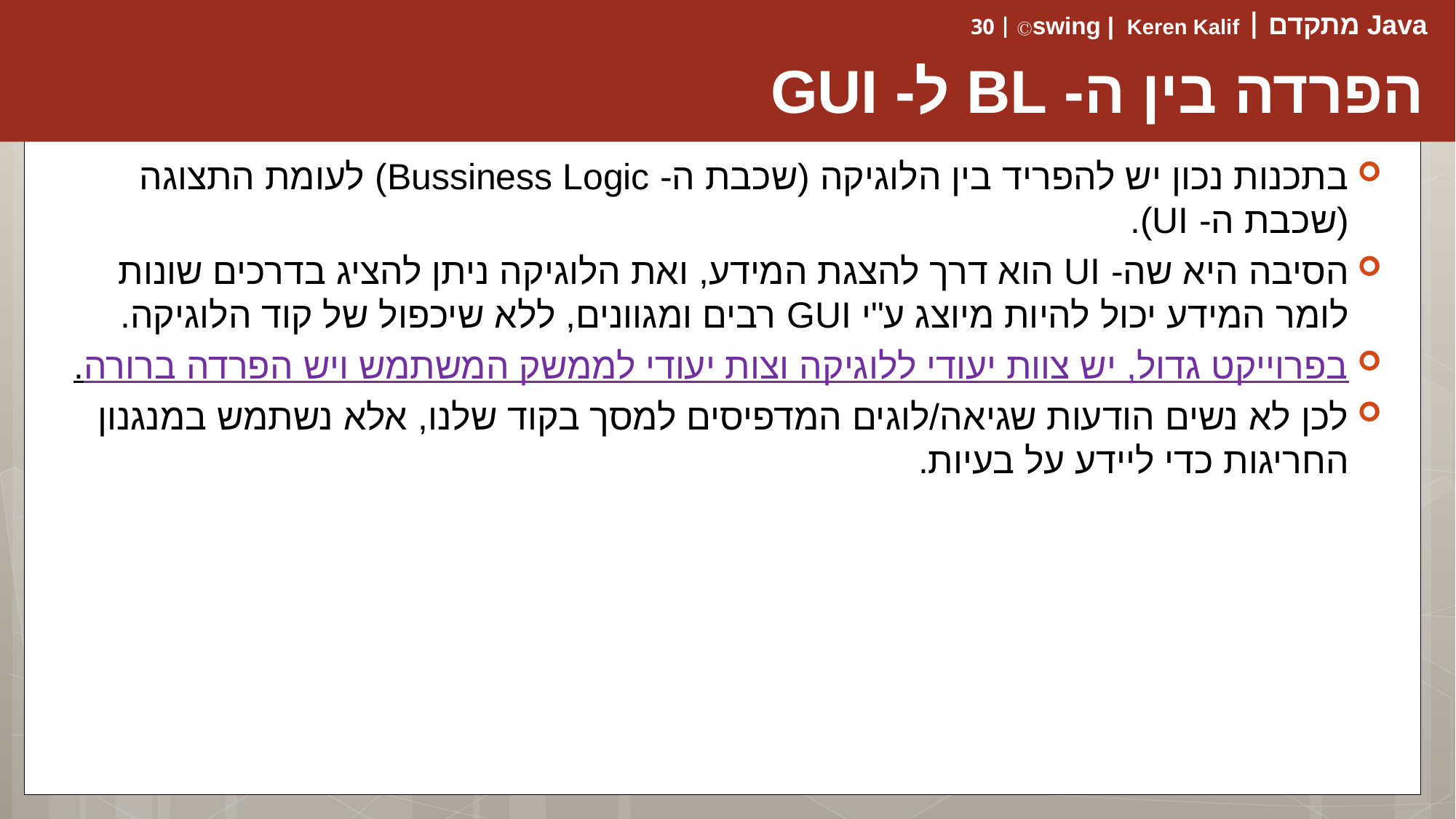

# הפרדה בין ה- BL ל- GUI
בתכנות נכון יש להפריד בין הלוגיקה (שכבת ה- Bussiness Logic) לעומת התצוגה (שכבת ה- UI).
הסיבה היא שה- UI הוא דרך להצגת המידע, ואת הלוגיקה ניתן להציג בדרכים שונות לומר המידע יכול להיות מיוצג ע"י GUI רבים ומגוונים, ללא שיכפול של קוד הלוגיקה.
בפרוייקט גדול, יש צוות יעודי ללוגיקה וצות יעודי לממשק המשתמש ויש הפרדה ברורה.
לכן לא נשים הודעות שגיאה/לוגים המדפיסים למסך בקוד שלנו, אלא נשתמש במנגנון החריגות כדי ליידע על בעיות.